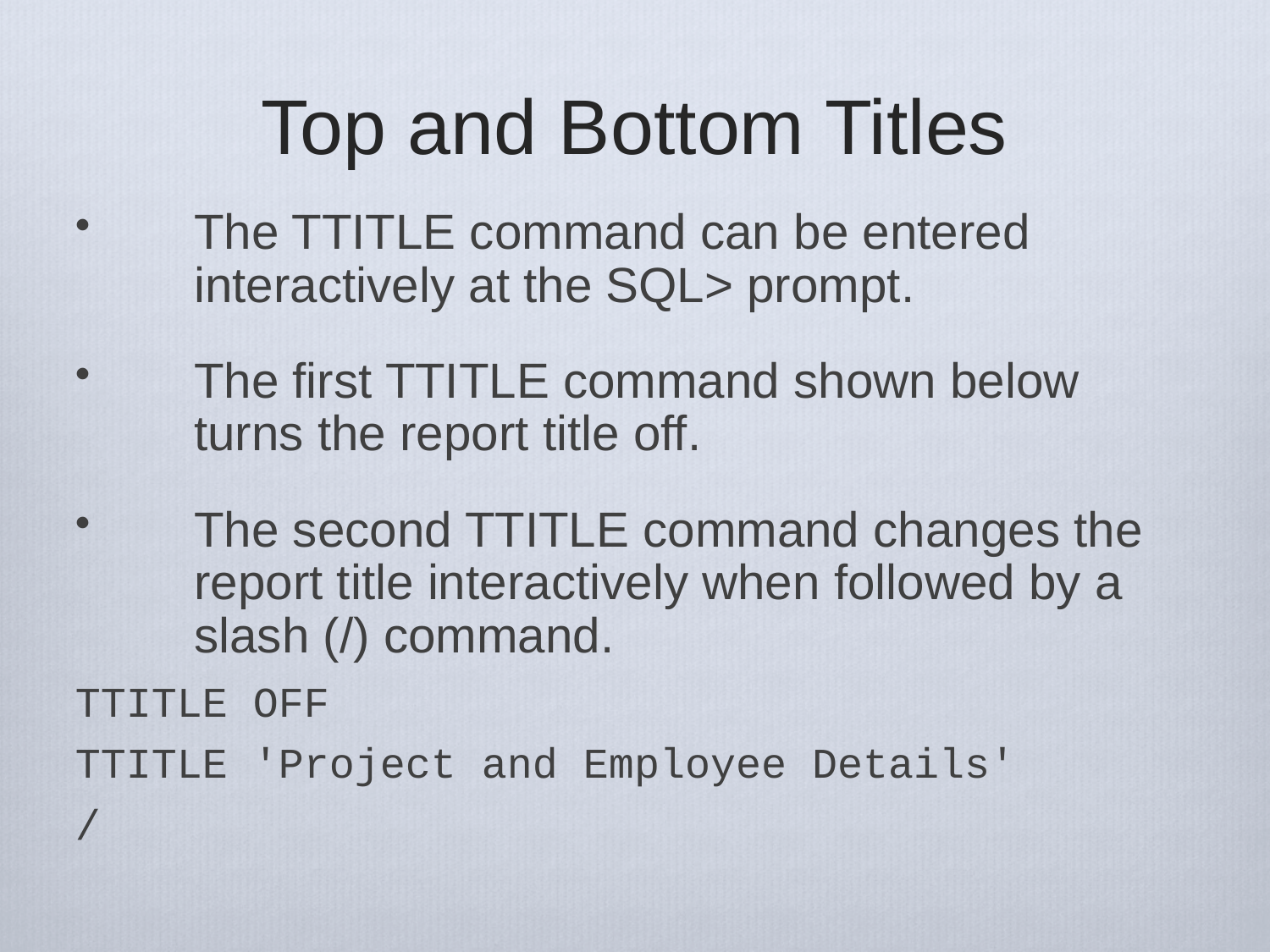

# Top and Bottom Titles
The TTITLE command can be entered interactively at the SQL> prompt.
The first TTITLE command shown below turns the report title off.
The second TTITLE command changes the report title interactively when followed by a slash (/) command.
TTITLE OFF
TTITLE 'Project and Employee Details'
/